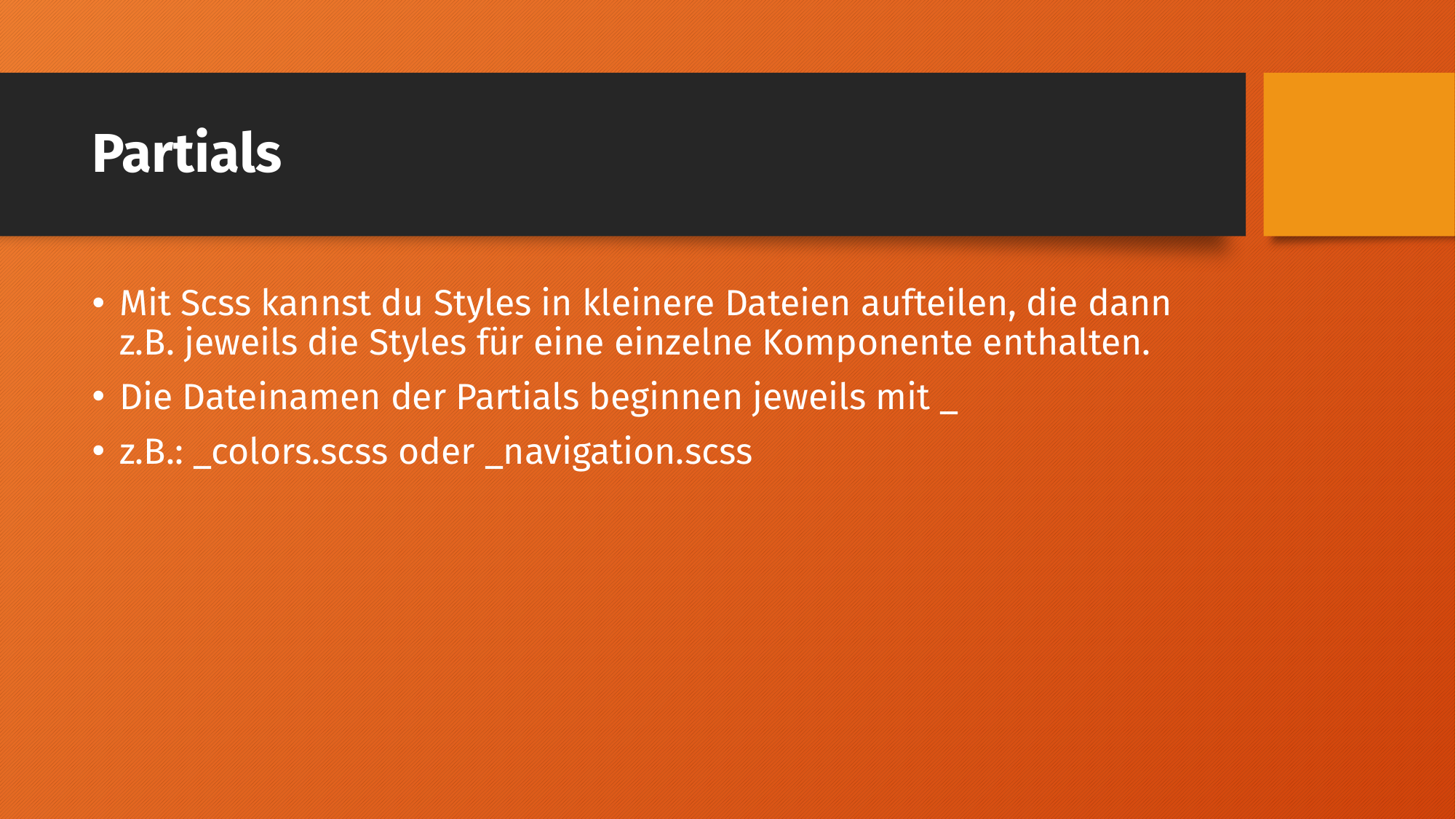

# Partials
Mit Scss kannst du Styles in kleinere Dateien aufteilen, die dann z.B. jeweils die Styles für eine einzelne Komponente enthalten.
Die Dateinamen der Partials beginnen jeweils mit _
z.B.: _colors.scss oder _navigation.scss